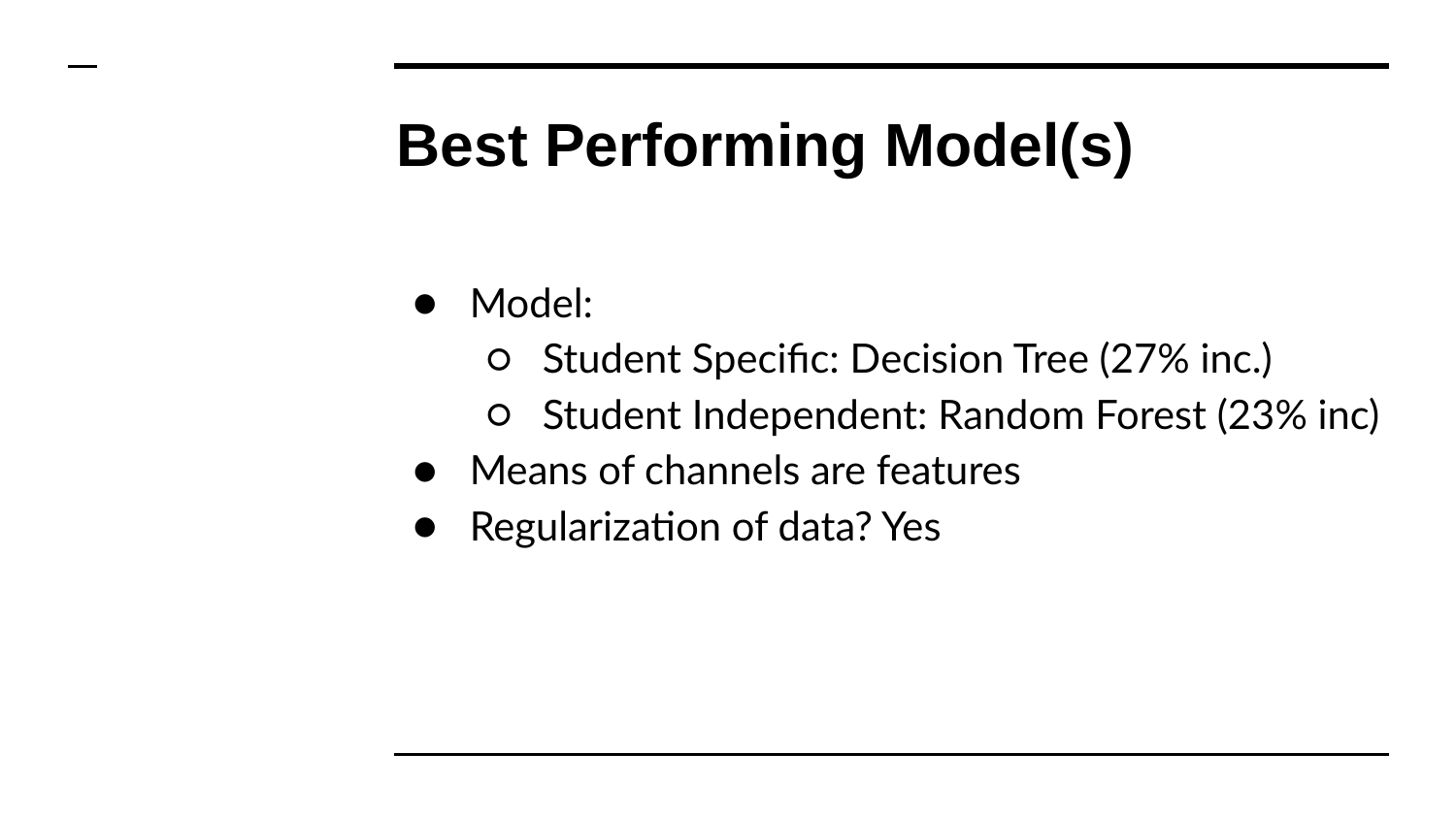

# Best Performing Model(s)
Model:
Student Specific: Decision Tree (27% inc.)
Student Independent: Random Forest (23% inc)
Means of channels are features
Regularization of data? Yes